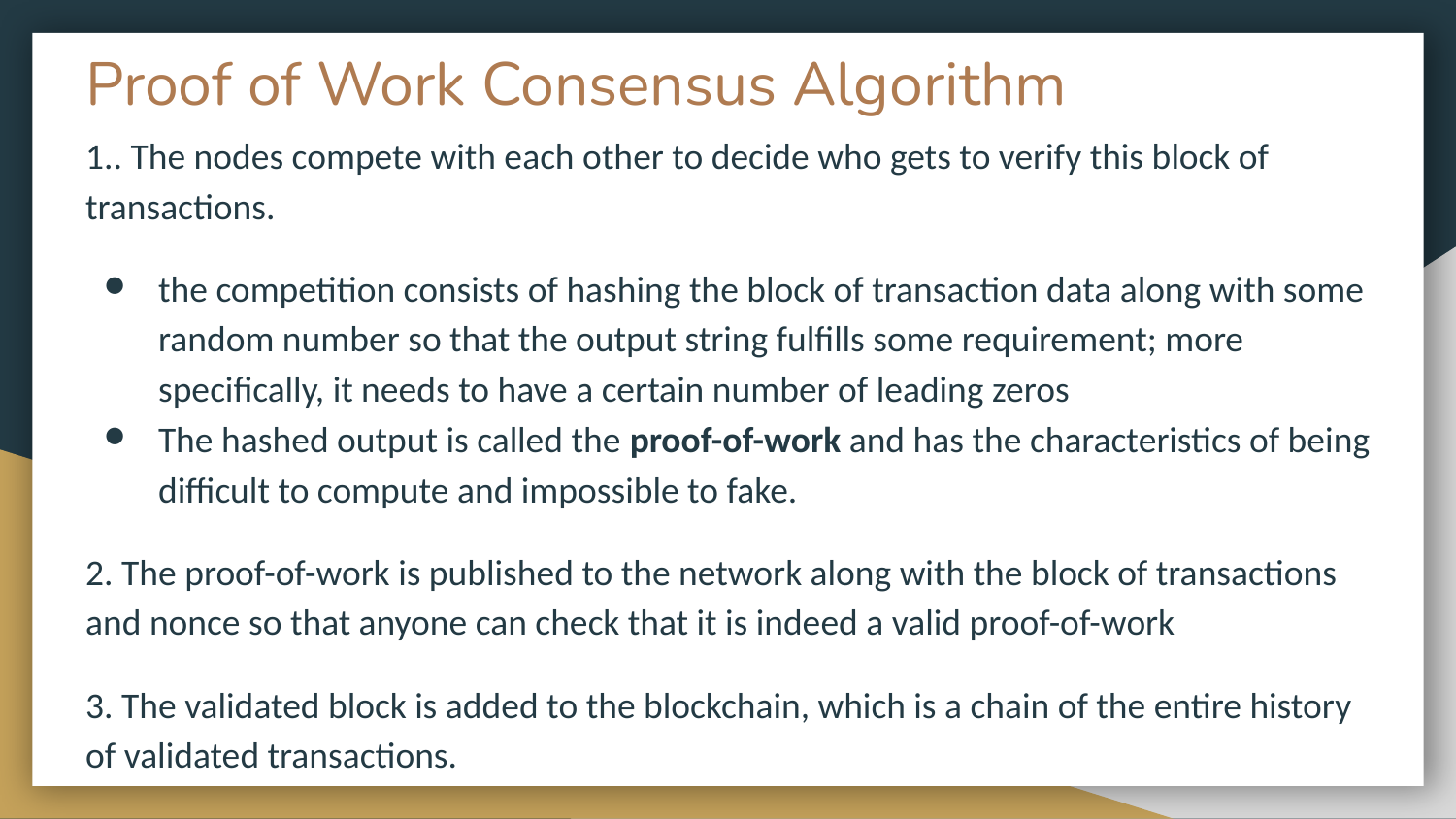

# Proof of Work Consensus Algorithm
1.. The nodes compete with each other to decide who gets to verify this block of transactions.
the competition consists of hashing the block of transaction data along with some random number so that the output string fulfills some requirement; more specifically, it needs to have a certain number of leading zeros
The hashed output is called the proof-of-work and has the characteristics of being difficult to compute and impossible to fake.
2. The proof-of-work is published to the network along with the block of transactions and nonce so that anyone can check that it is indeed a valid proof-of-work
3. The validated block is added to the blockchain, which is a chain of the entire history of validated transactions.